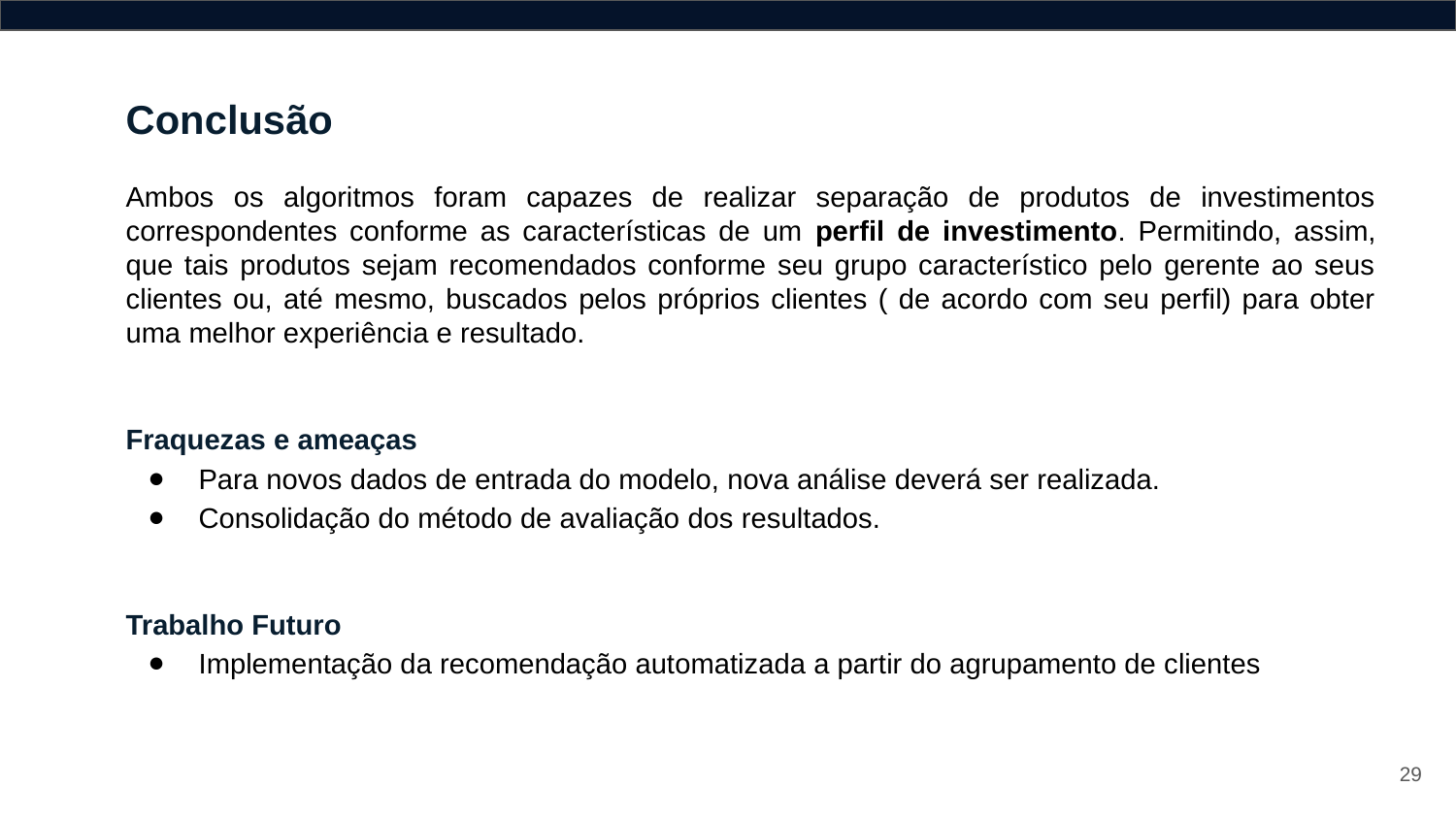

Conclusão
Ambos os algoritmos foram capazes de realizar separação de produtos de investimentos correspondentes conforme as características de um perfil de investimento. Permitindo, assim, que tais produtos sejam recomendados conforme seu grupo característico pelo gerente ao seus clientes ou, até mesmo, buscados pelos próprios clientes ( de acordo com seu perfil) para obter uma melhor experiência e resultado.

Fraquezas e ameaças
Para novos dados de entrada do modelo, nova análise deverá ser realizada.
Consolidação do método de avaliação dos resultados.

Trabalho Futuro
Implementação da recomendação automatizada a partir do agrupamento de clientes
29